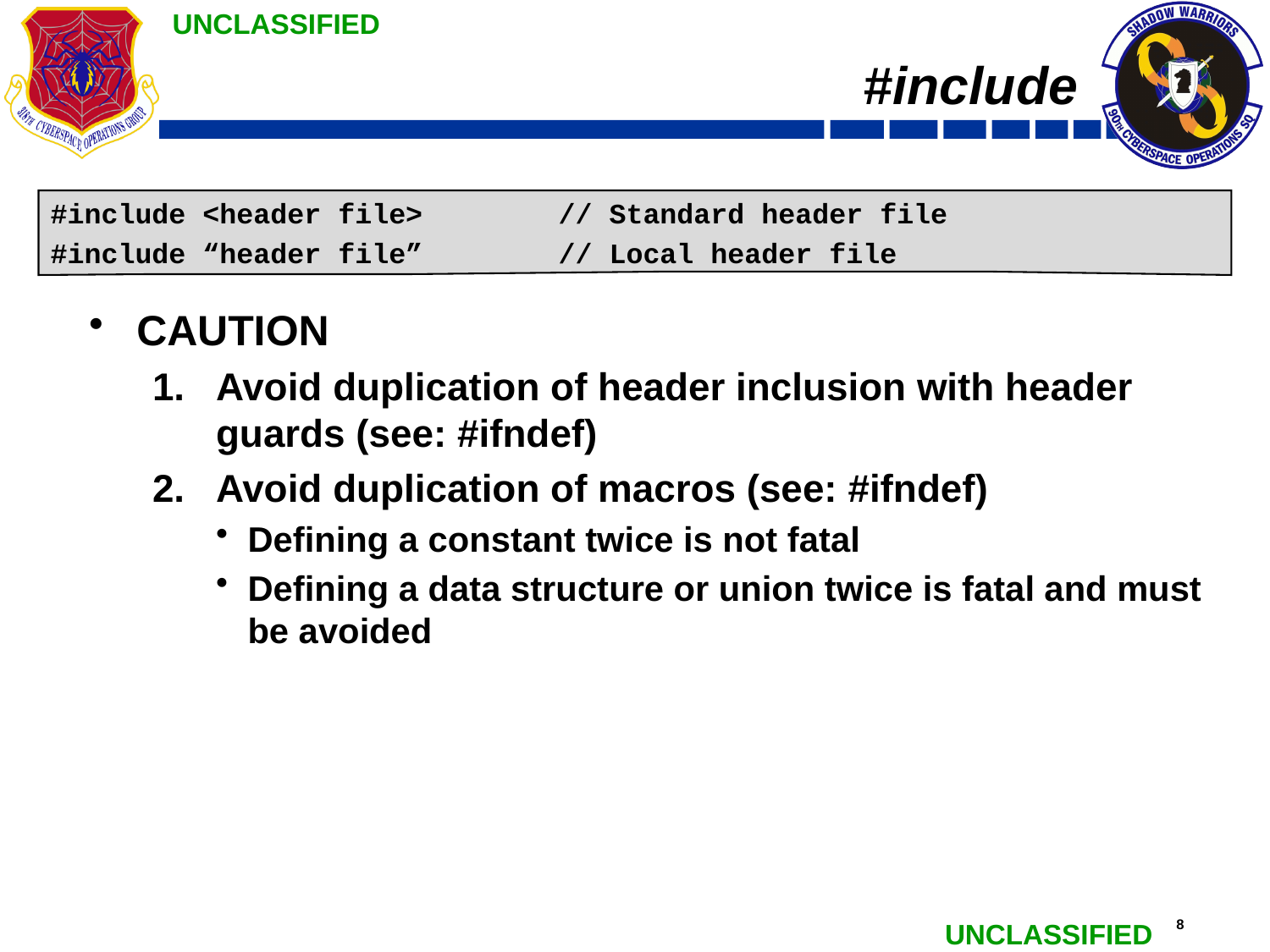

# #include

CAUTION
Avoid duplication of header inclusion with header guards (see: #ifndef)
Avoid duplication of macros (see: #ifndef)
Defining a constant twice is not fatal
Defining a data structure or union twice is fatal and must be avoided

#include <header file>		// Standard header file
#include “header file”		// Local header file